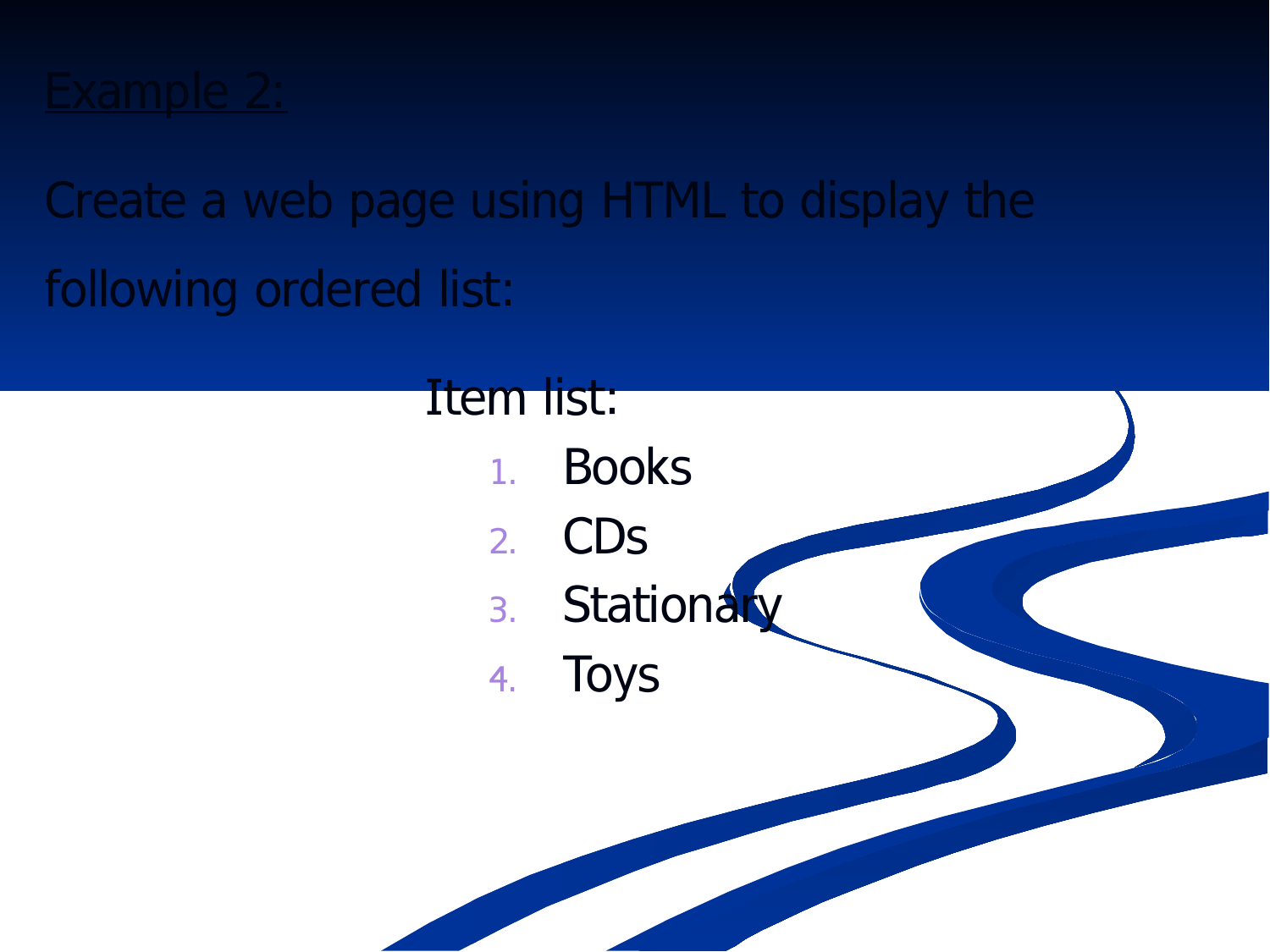

Example 2:
Create a web page using HTML to display the
following ordered list:
Item list:
Books
CDs
Stationary
Toys